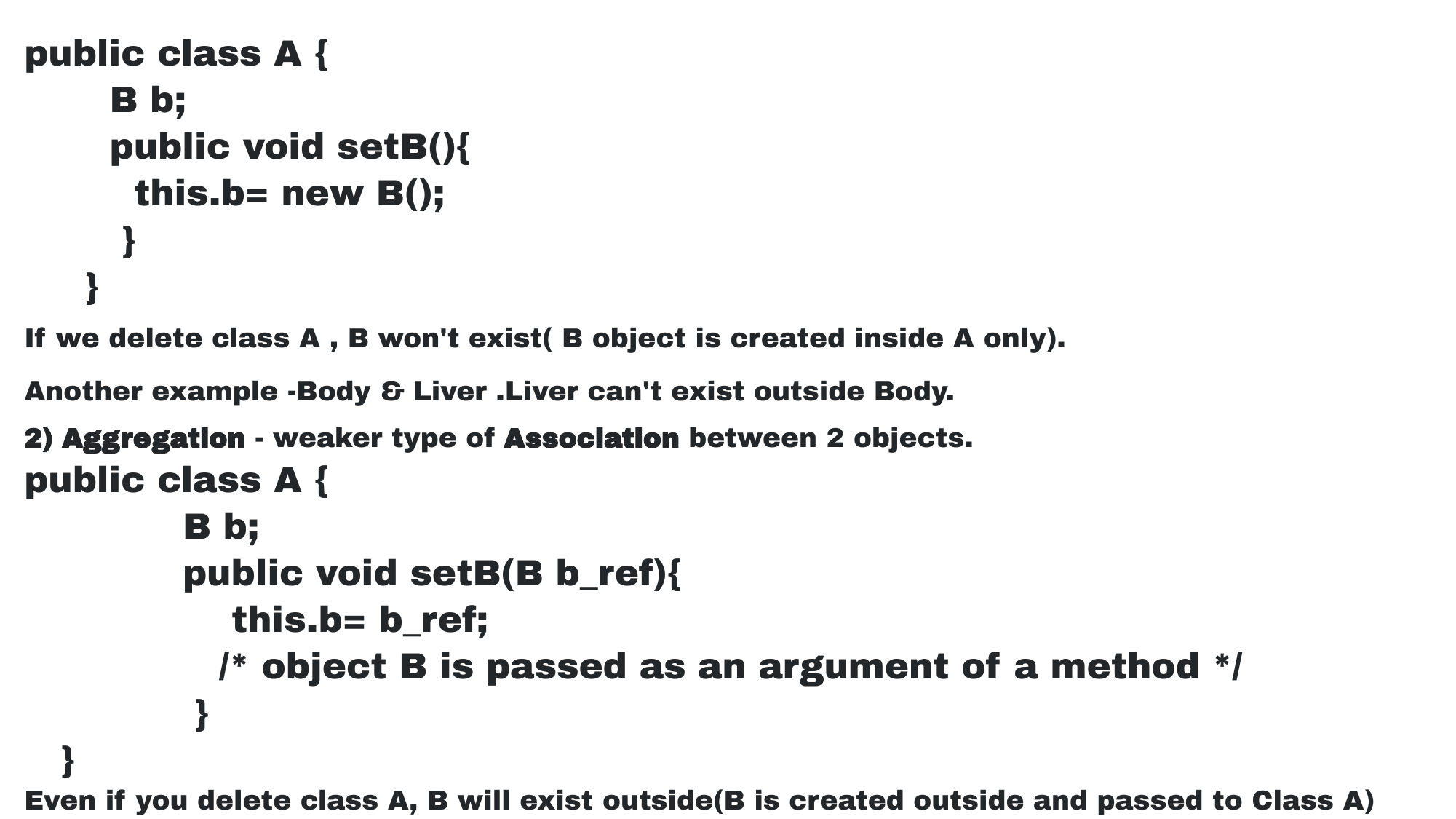

public class A {
       B b;
       public void setB(){
         this.b= new B();
        }
     }
If we delete class A , B won't exist( B object is created inside A only).
Another example -Body & Liver .Liver can't exist outside Body.
2) Aggregation - weaker type of Association between 2 objects.
public class A {
             B b;
             public void setB(B b_ref){
                 this.b= b_ref;
                /* object B is passed as an argument of a method */
              }
   }
Even if you delete class A, B will exist outside(B is created outside and passed to Class A)